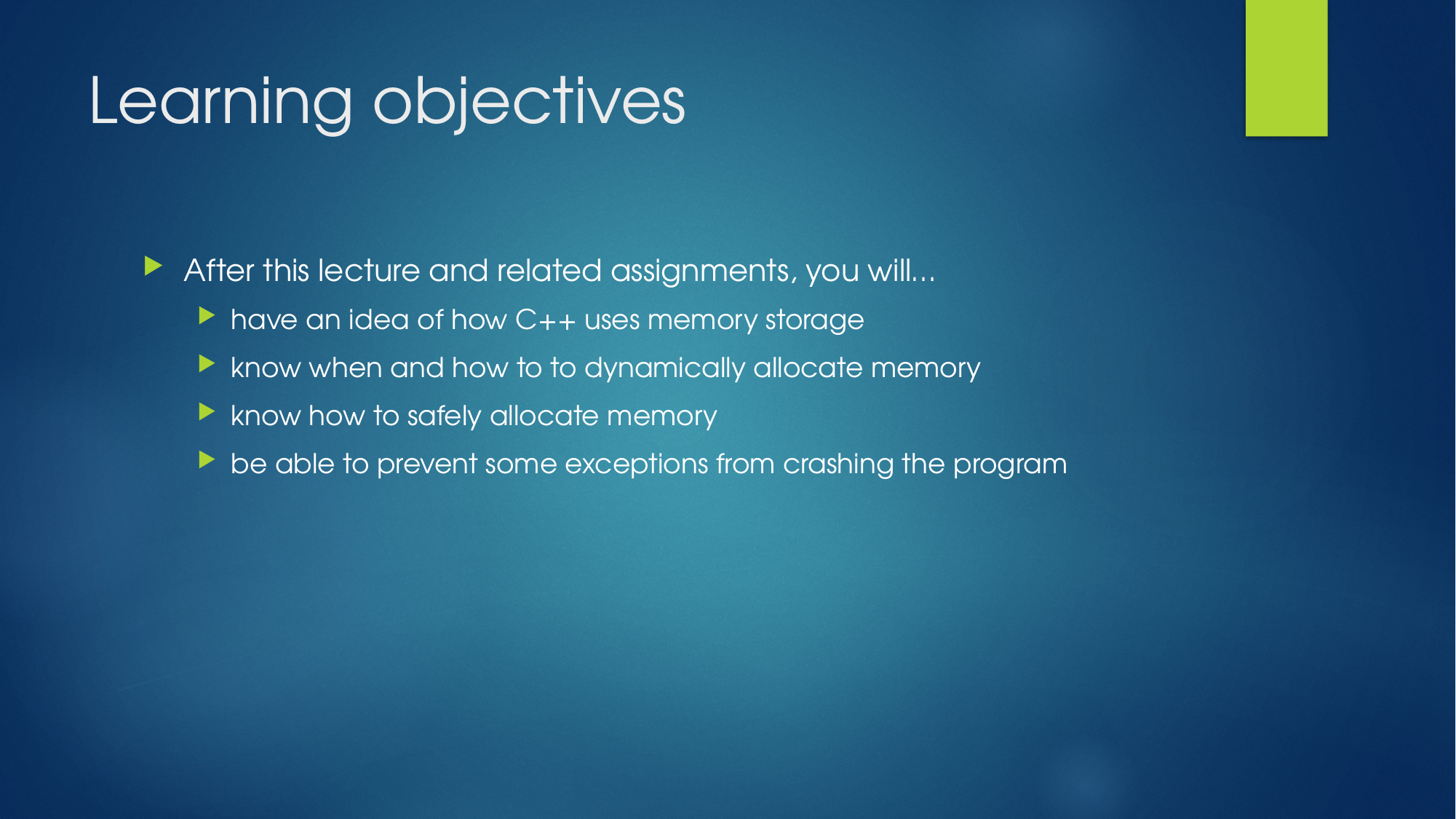

# Learning objectives
After this lecture and related assignments, you will…
have an idea of how C++ uses memory storage
know when and how to to dynamically allocate memory
know how to safely allocate memory
be able to prevent some exceptions from crashing the program